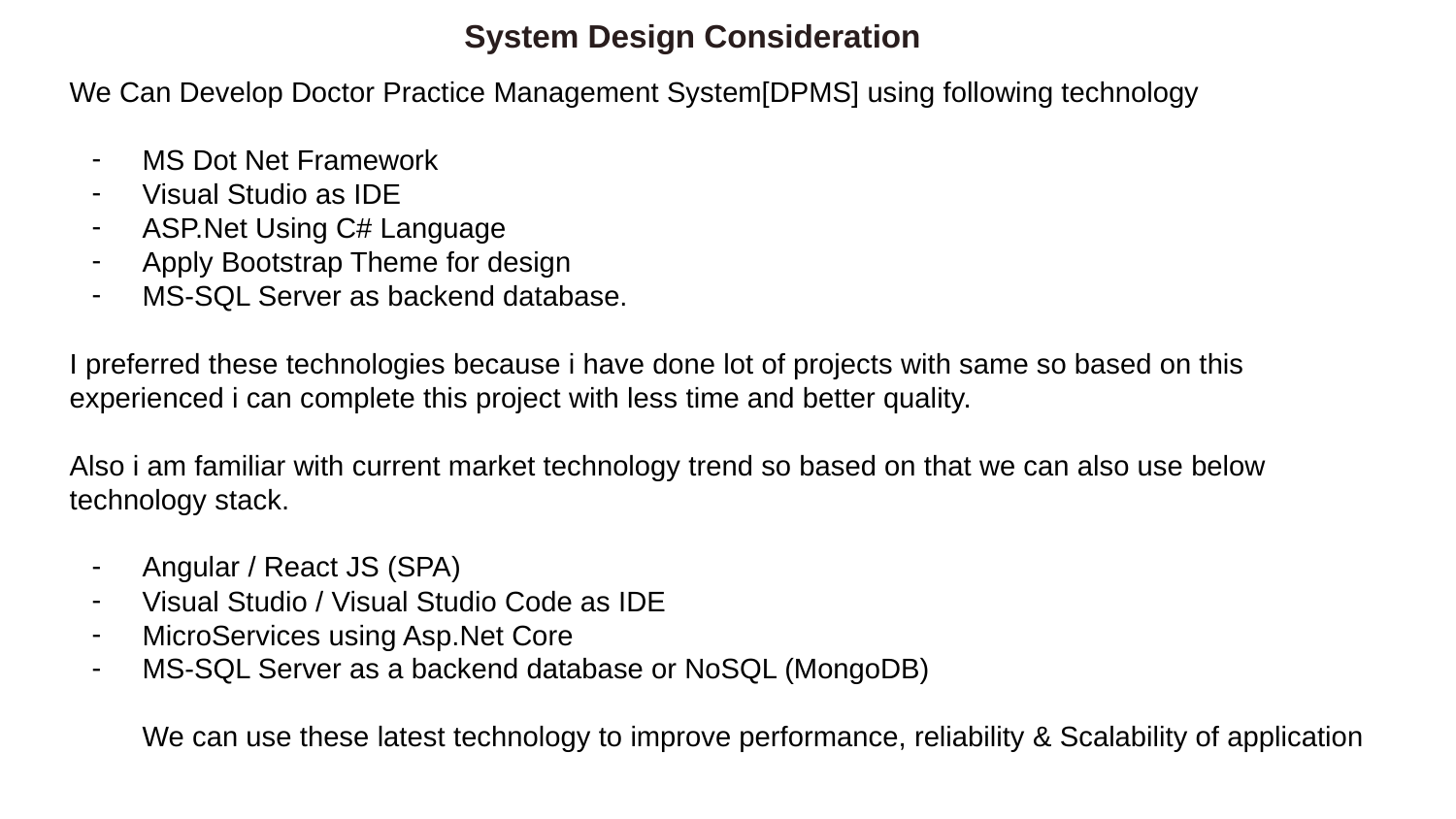

System Design Consideration
We Can Develop Doctor Practice Management System[DPMS] using following technology

MS Dot Net Framework
Visual Studio as IDE
ASP.Net Using C# Language
Apply Bootstrap Theme for design
MS-SQL Server as backend database.

I preferred these technologies because i have done lot of projects with same so based on this experienced i can complete this project with less time and better quality.

Also i am familiar with current market technology trend so based on that we can also use below technology stack.

Angular / React JS (SPA)
Visual Studio / Visual Studio Code as IDE
MicroServices using Asp.Net Core
MS-SQL Server as a backend database or NoSQL (MongoDB)

We can use these latest technology to improve performance, reliability & Scalability of application